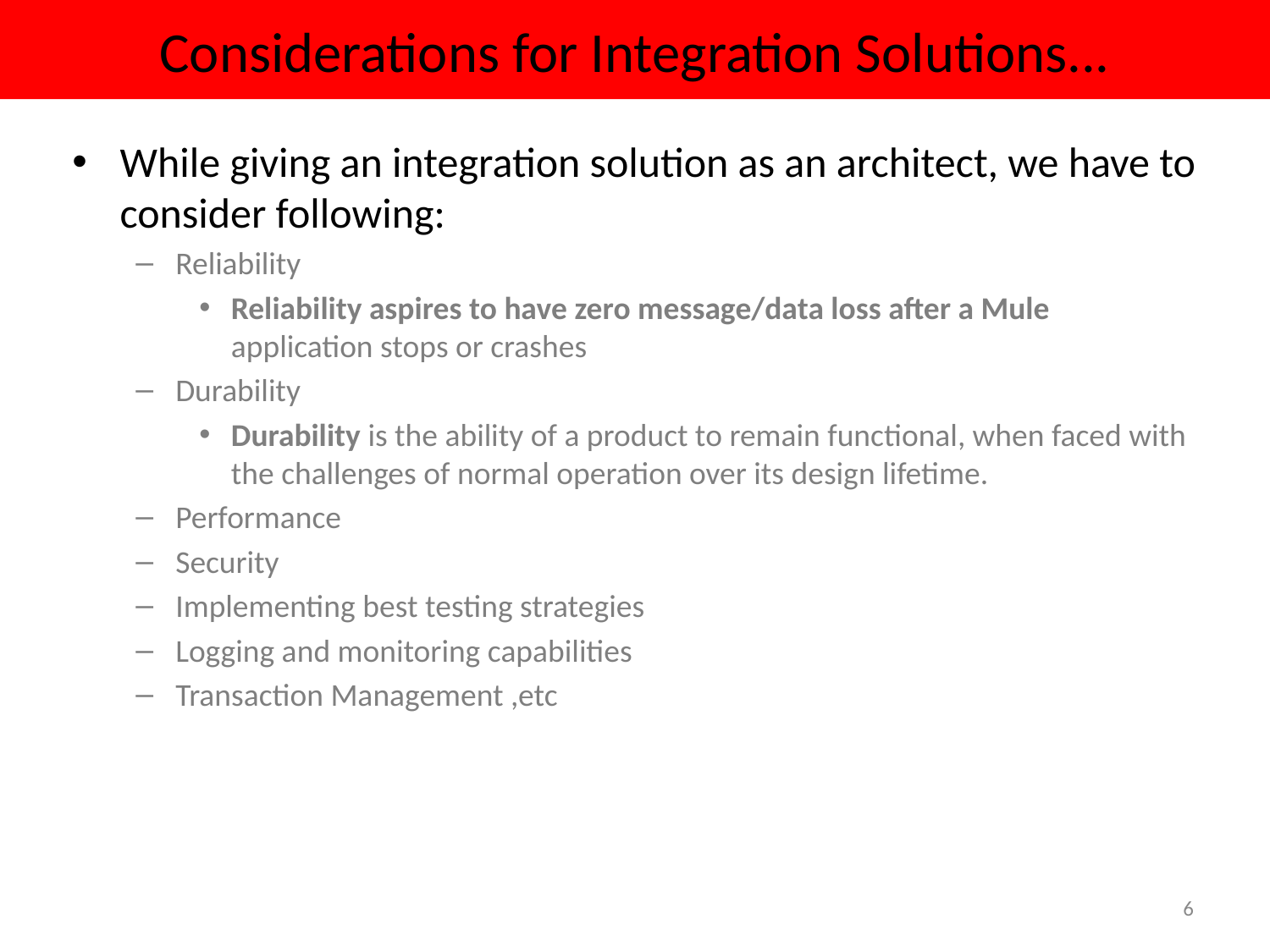

# Considerations for Integration Solutions...
While giving an integration solution as an architect, we have to consider following:
Reliability
Reliability aspires to have zero message/data loss after a Mule application stops or crashes
Durability
Durability is the ability of a product to remain functional, when faced with the challenges of normal operation over its design lifetime.
Performance
Security
Implementing best testing strategies
Logging and monitoring capabilities
Transaction Management ,etc

6